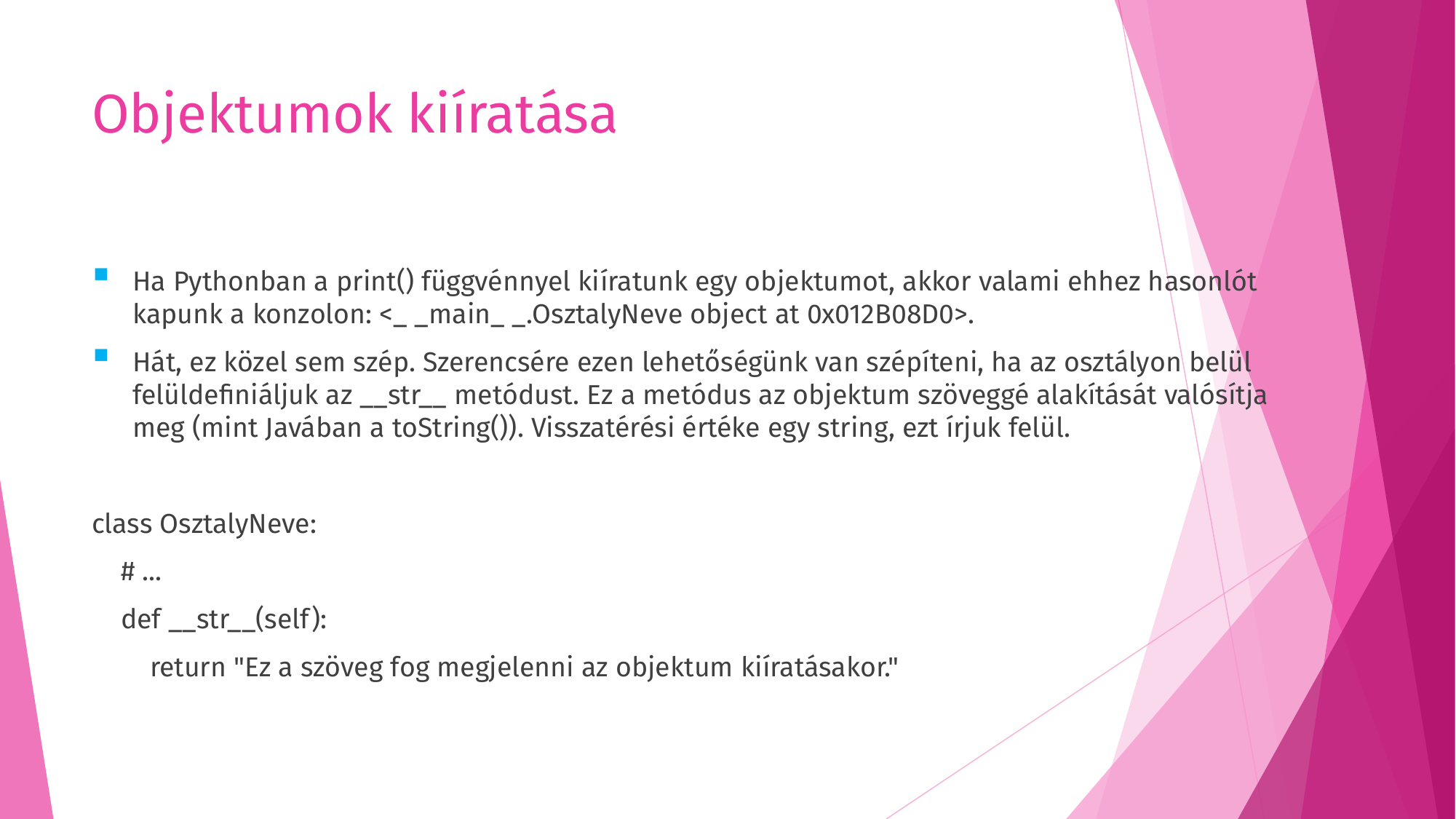

# Objektumok kiíratása
Ha Pythonban a print() függvénnyel kiíratunk egy objektumot, akkor valami ehhez hasonlót kapunk a konzolon: <_ _main_ _.OsztalyNeve object at 0x012B08D0>.
Hát, ez közel sem szép. Szerencsére ezen lehetőségünk van szépíteni, ha az osztályon belül felüldefiniáljuk az __str__ metódust. Ez a metódus az objektum szöveggé alakítását valósítja meg (mint Javában a toString()). Visszatérési értéke egy string, ezt írjuk felül.

class OsztalyNeve:
    # ...
    def __str__(self):
        return "Ez a szöveg fog megjelenni az objektum kiíratásakor."